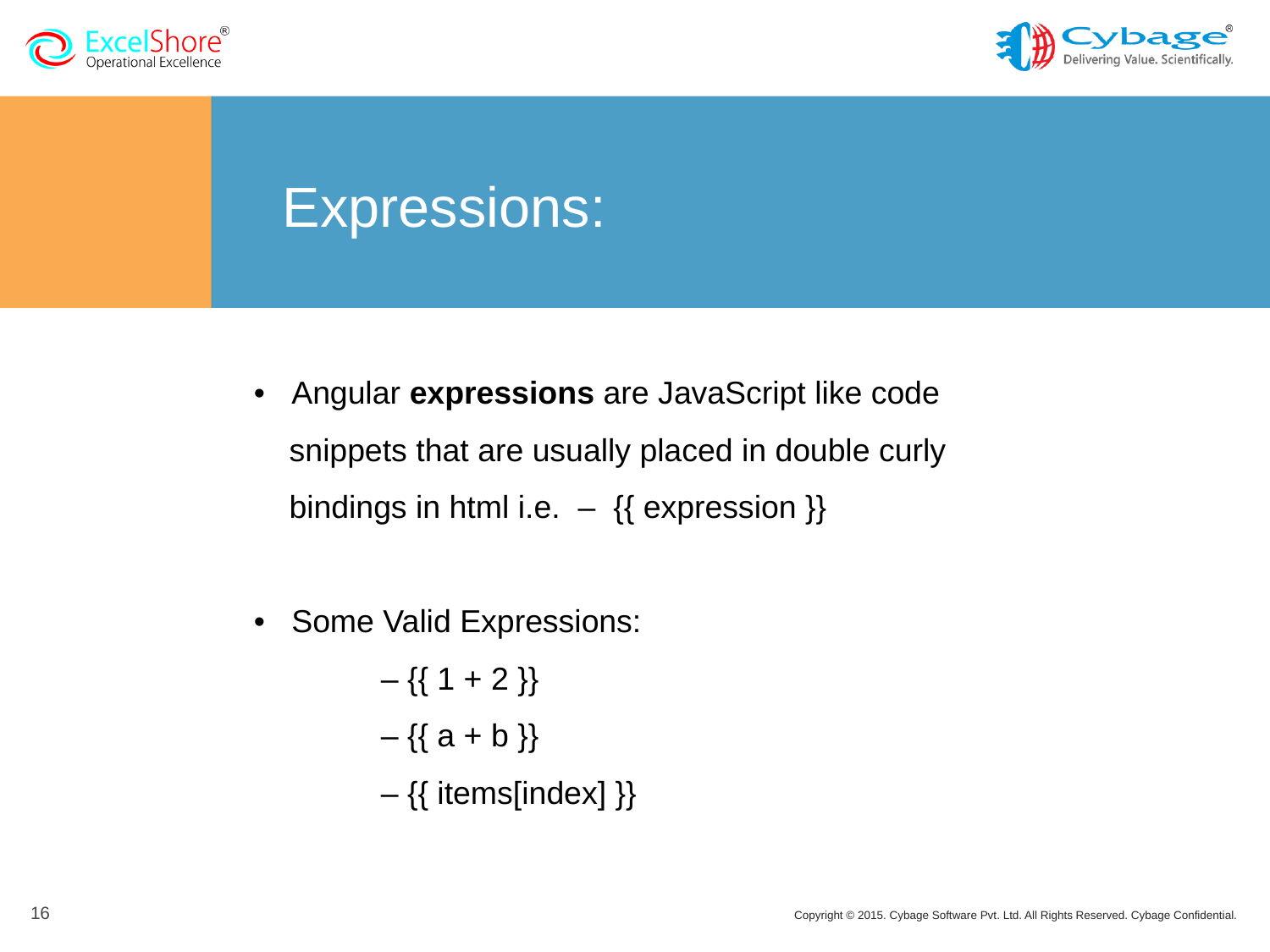

# Expressions:
•   Angular expressions are JavaScript like code
    snippets that are usually placed in double curly
    bindings in html i.e.  –  {{ expression }}

•   Some Valid Expressions:
    	– {{ 1 + 2 }}
    	– {{ a + b }}
    	– {{ items[index] }}
16